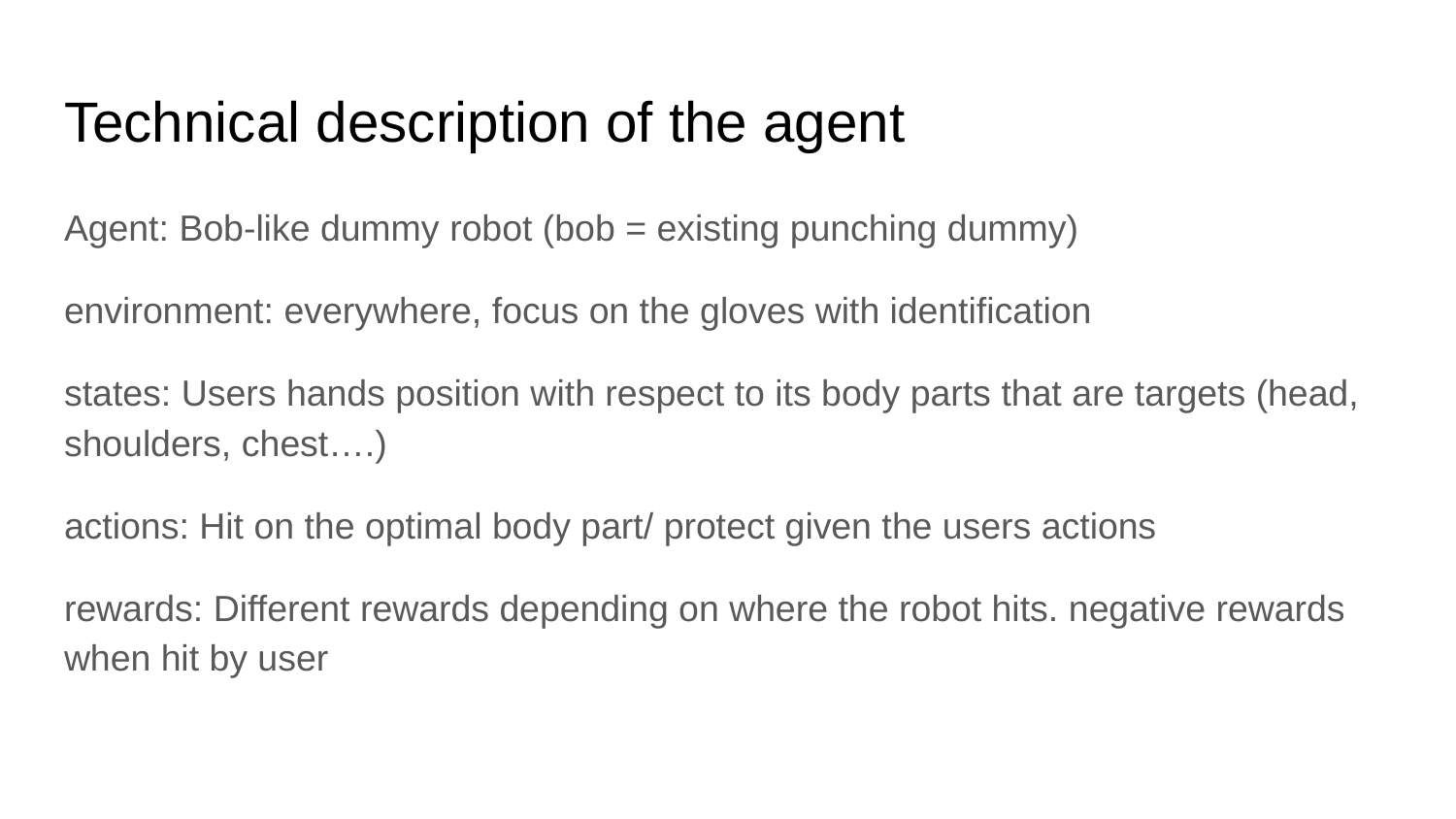

# Technical description of the agent
Agent: Bob-like dummy robot (bob = existing punching dummy)
environment: everywhere, focus on the gloves with identification
states: Users hands position with respect to its body parts that are targets (head, shoulders, chest….)
actions: Hit on the optimal body part/ protect given the users actions
rewards: Different rewards depending on where the robot hits. negative rewards when hit by user